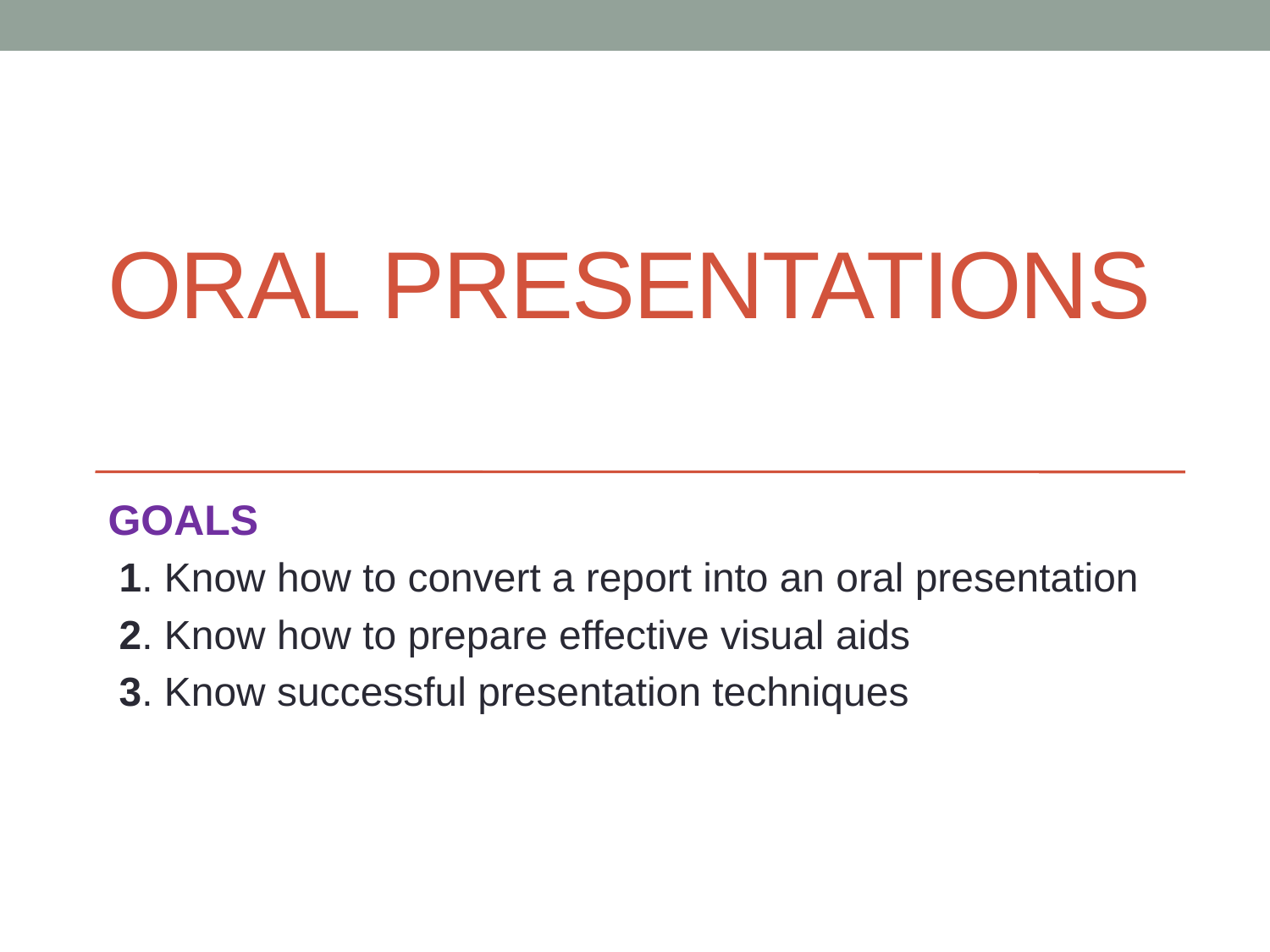

# Oral Presentations
GOALS
 1. Know how to convert a report into an oral presentation
 2. Know how to prepare effective visual aids
 3. Know successful presentation techniques